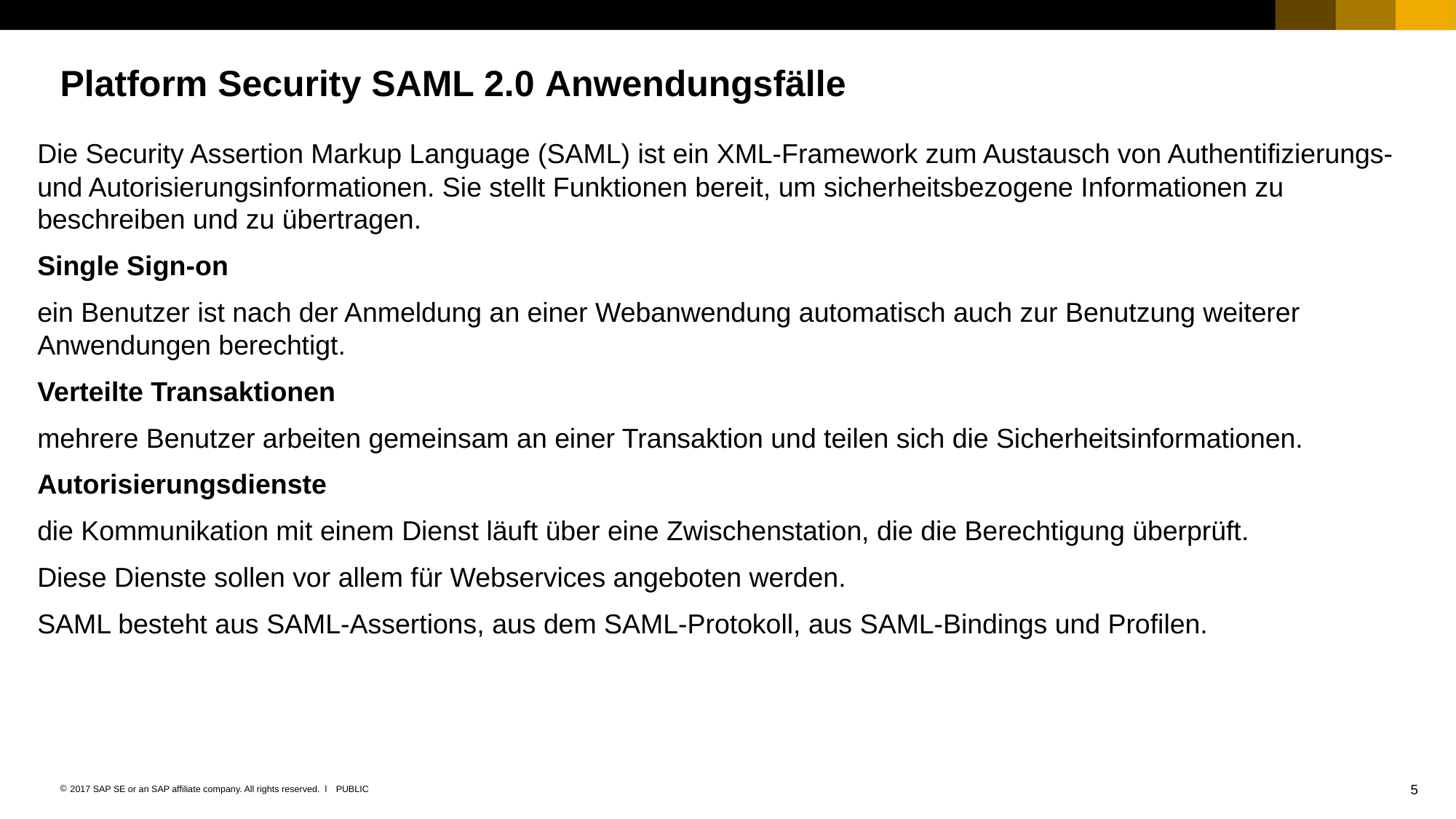

# Platform Security SAML 2.0 Anwendungsfälle
Die Security Assertion Markup Language (SAML) ist ein XML-Framework zum Austausch von Authentifizierungs- und Autorisierungsinformationen. Sie stellt Funktionen bereit, um sicherheitsbezogene Informationen zu beschreiben und zu übertragen.
Single Sign-on
ein Benutzer ist nach der Anmeldung an einer Webanwendung automatisch auch zur Benutzung weiterer Anwendungen berechtigt.
Verteilte Transaktionen
mehrere Benutzer arbeiten gemeinsam an einer Transaktion und teilen sich die Sicherheitsinformationen.
Autorisierungsdienste
die Kommunikation mit einem Dienst läuft über eine Zwischenstation, die die Berechtigung überprüft.
Diese Dienste sollen vor allem für Webservices angeboten werden.
SAML besteht aus SAML-Assertions, aus dem SAML-Protokoll, aus SAML-Bindings und Profilen.